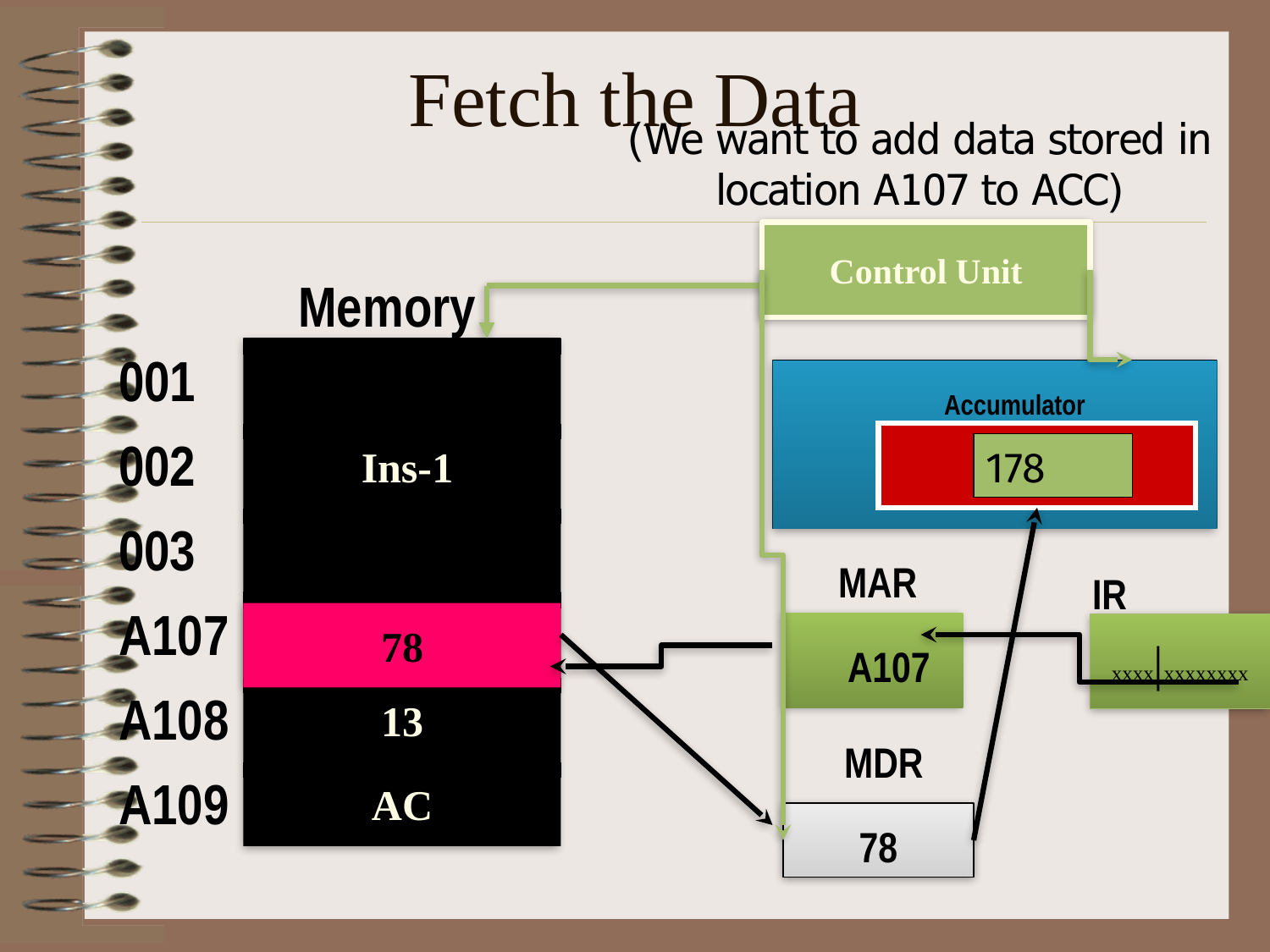

# Fetch the Data
(We want to add data stored in location A107 to ACC)
Control Unit
Memory
001

Accumulator
002
 Ins-1

100
178
003

MAR
IR
A107
78
78

xxxx|xxxxxxxx
A107
A108
13
MDR
A109
AC

78